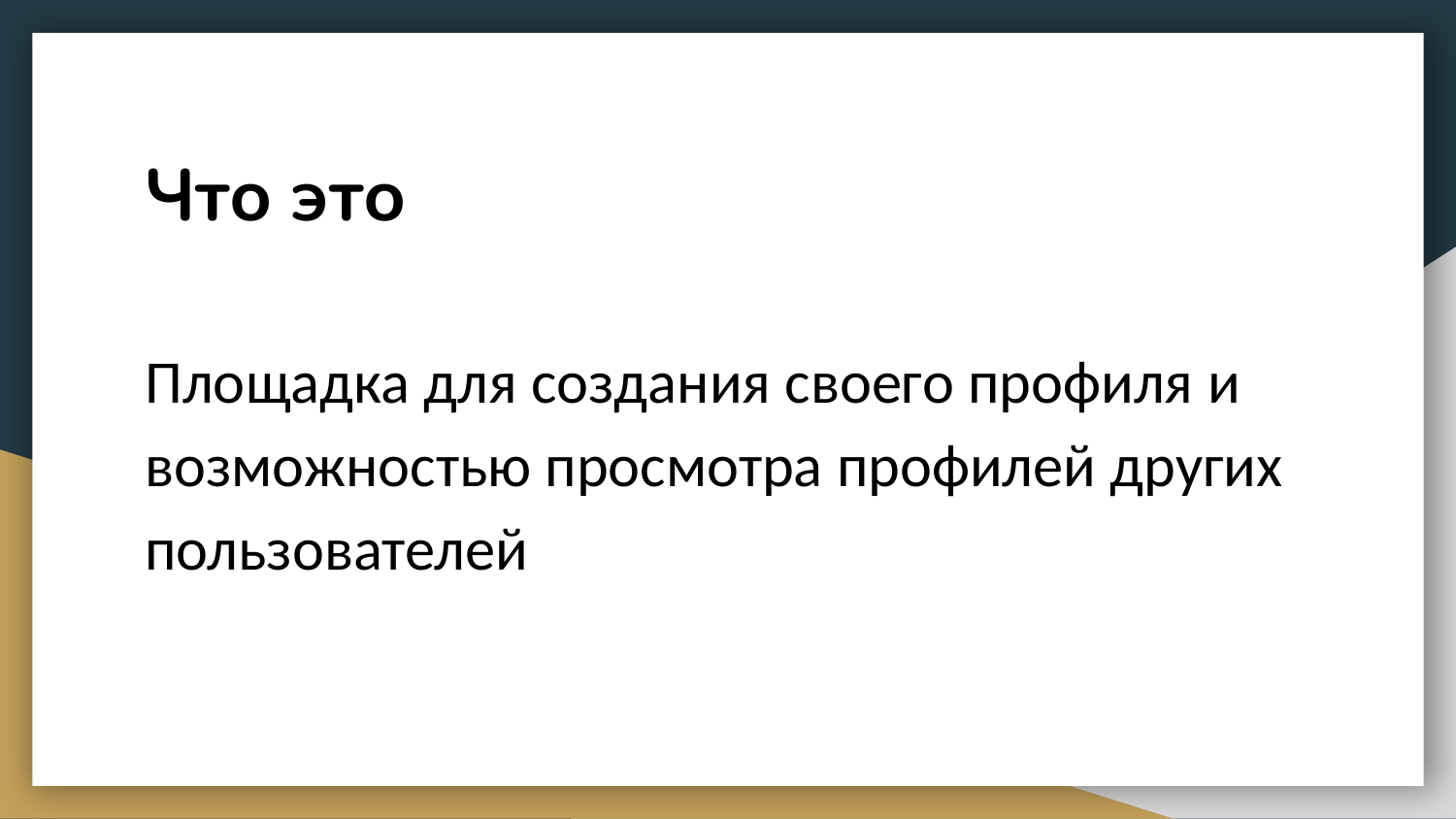

# Что это
Площадка для создания своего профиля и возможностью просмотра профилей других пользователей